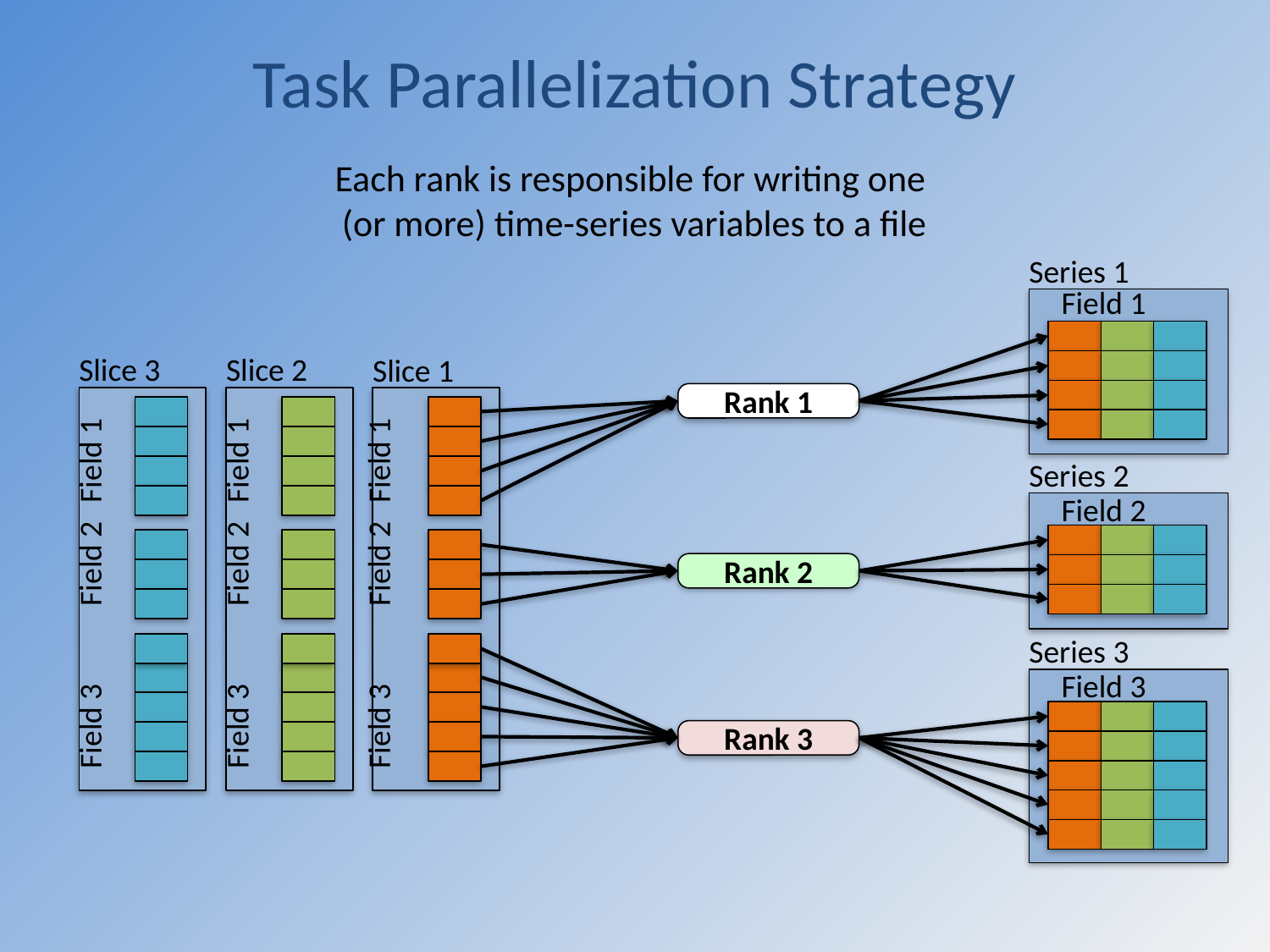

Task Parallelization Strategy

Each rank is responsible for writing one
(or more) time-series variables to a file
Series 1
Field 1

Slice 3
Slice 2
Slice 1

Rank 1

Field 1
Field 1
Field 1

Series 2

Field 2

Field 2
Field 2
Field 2

Rank 2

Series 3

Field 3

Field 3
Field 3
Field 3

Rank 3